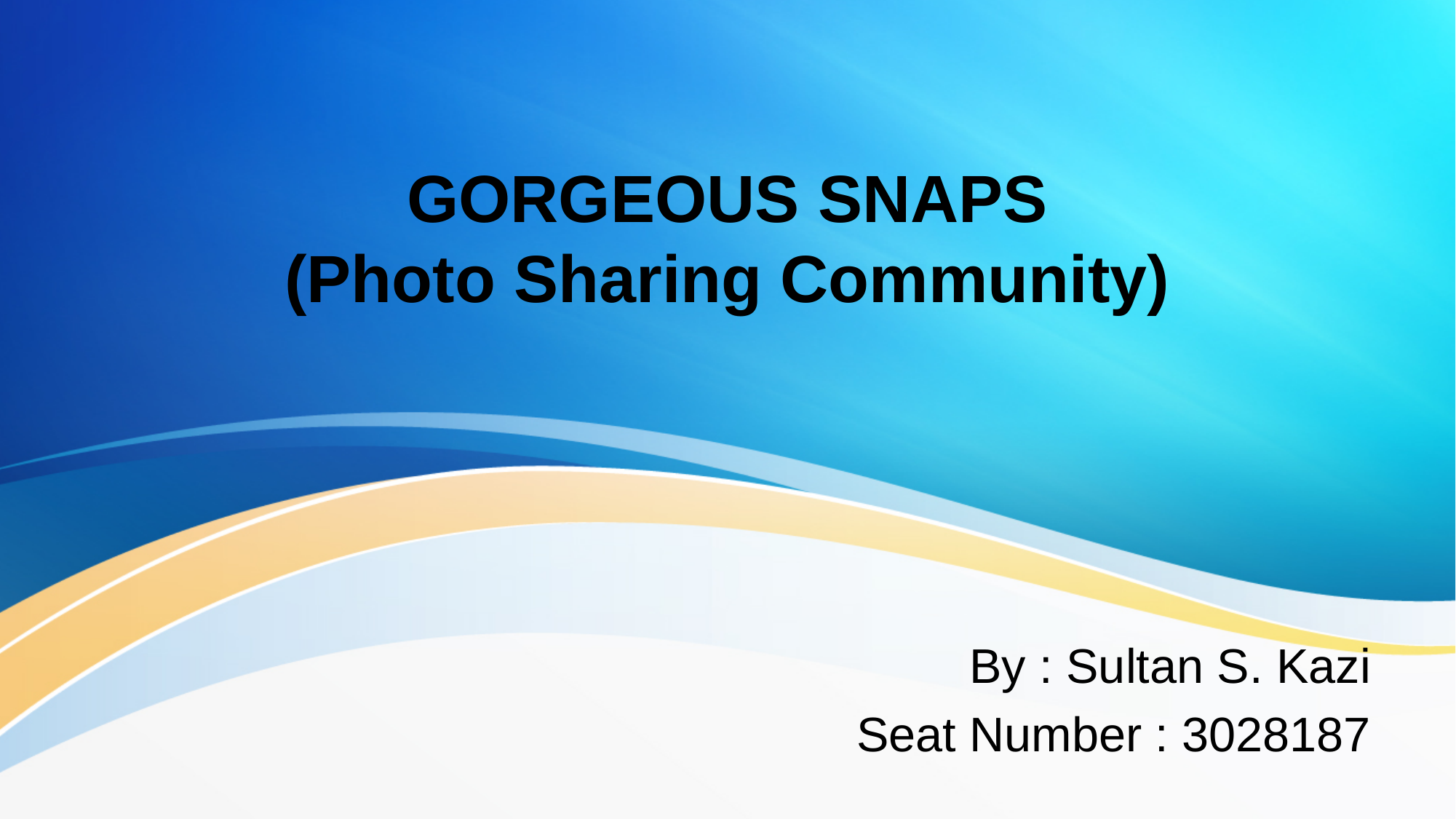

# GORGEOUS SNAPS (Photo Sharing Community)

By : Sultan S. Kazi
Seat Number : 3028187